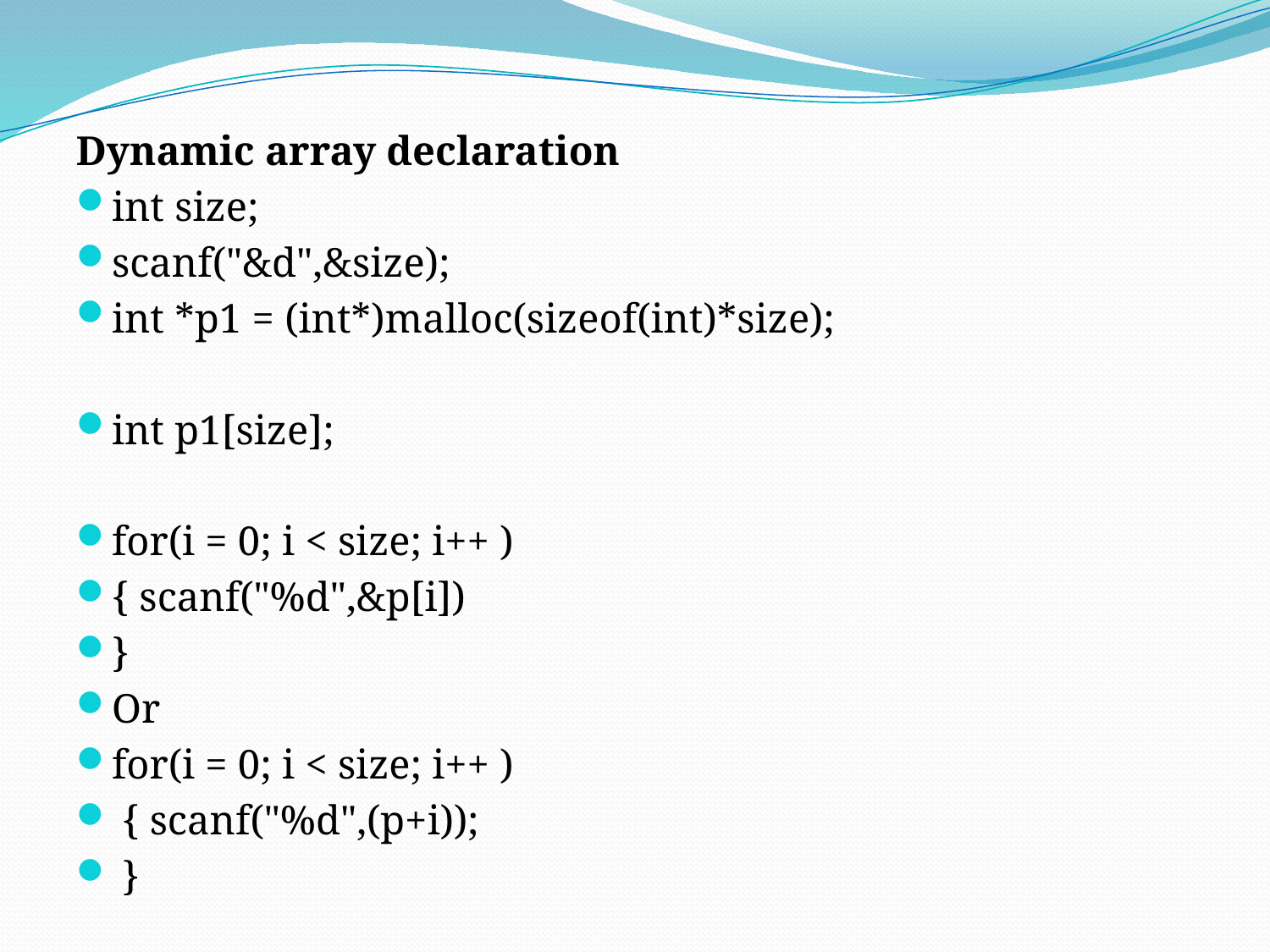

Dynamic array declaration
int size;
scanf("&d",&size);
int *p1 = (int*)malloc(sizeof(int)*size);

int p1[size];

for(i = 0; i < size; i++ )
{ scanf("%d",&p[i])
}
Or
for(i = 0; i < size; i++ )
 { scanf("%d",(p+i));
 }